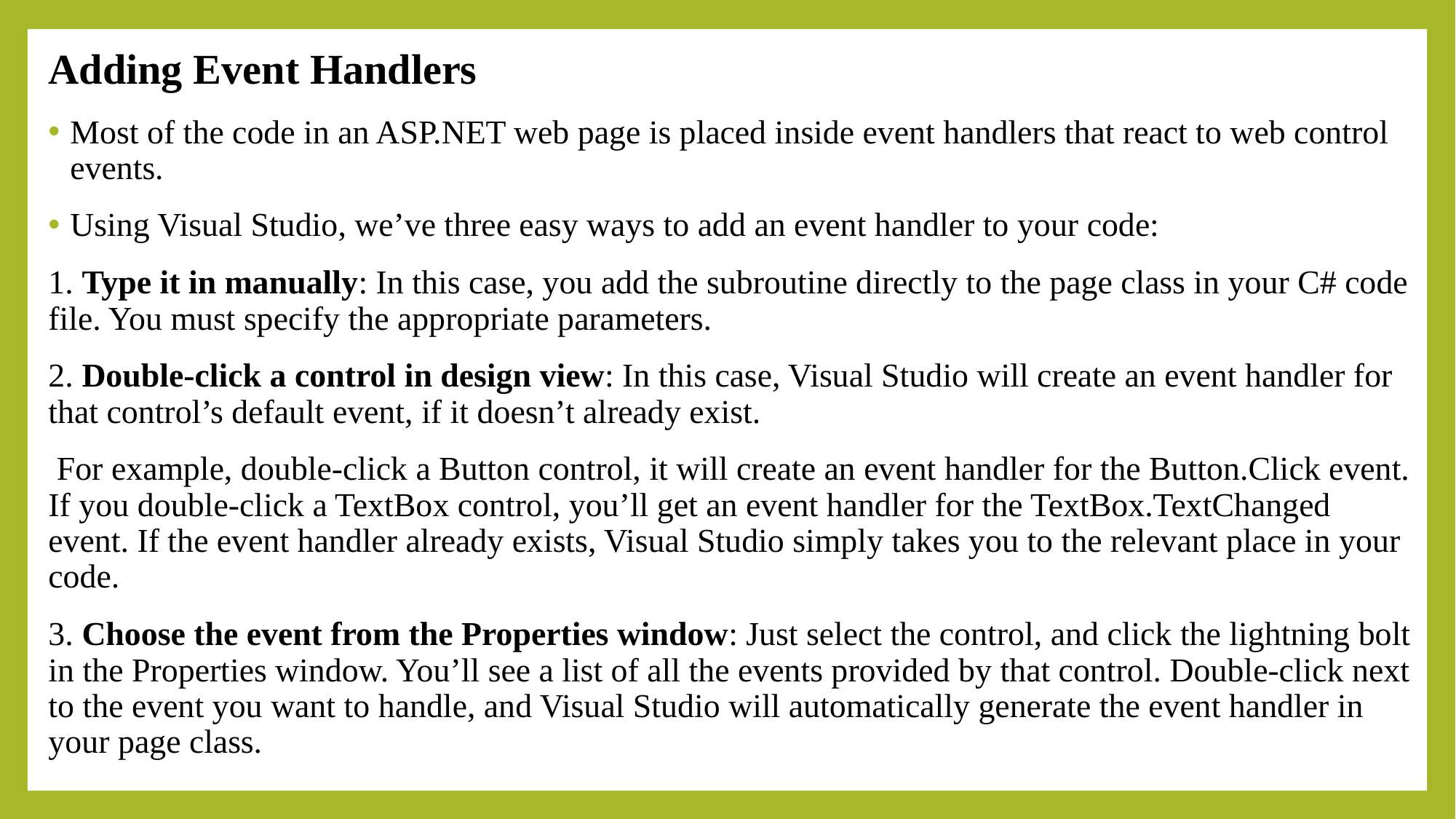

Adding Event Handlers
Most of the code in an ASP.NET web page is placed inside event handlers that react to web control events.
Using Visual Studio, we’ve three easy ways to add an event handler to your code:
1. Type it in manually: In this case, you add the subroutine directly to the page class in your C# code file. You must specify the appropriate parameters.
2. Double-click a control in design view: In this case, Visual Studio will create an event handler for that control’s default event, if it doesn’t already exist.
 For example, double-click a Button control, it will create an event handler for the Button.Click event. If you double-click a TextBox control, you’ll get an event handler for the TextBox.TextChanged event. If the event handler already exists, Visual Studio simply takes you to the relevant place in your code.
3. Choose the event from the Properties window: Just select the control, and click the lightning bolt in the Properties window. You’ll see a list of all the events provided by that control. Double-click next to the event you want to handle, and Visual Studio will automatically generate the event handler in your page class.